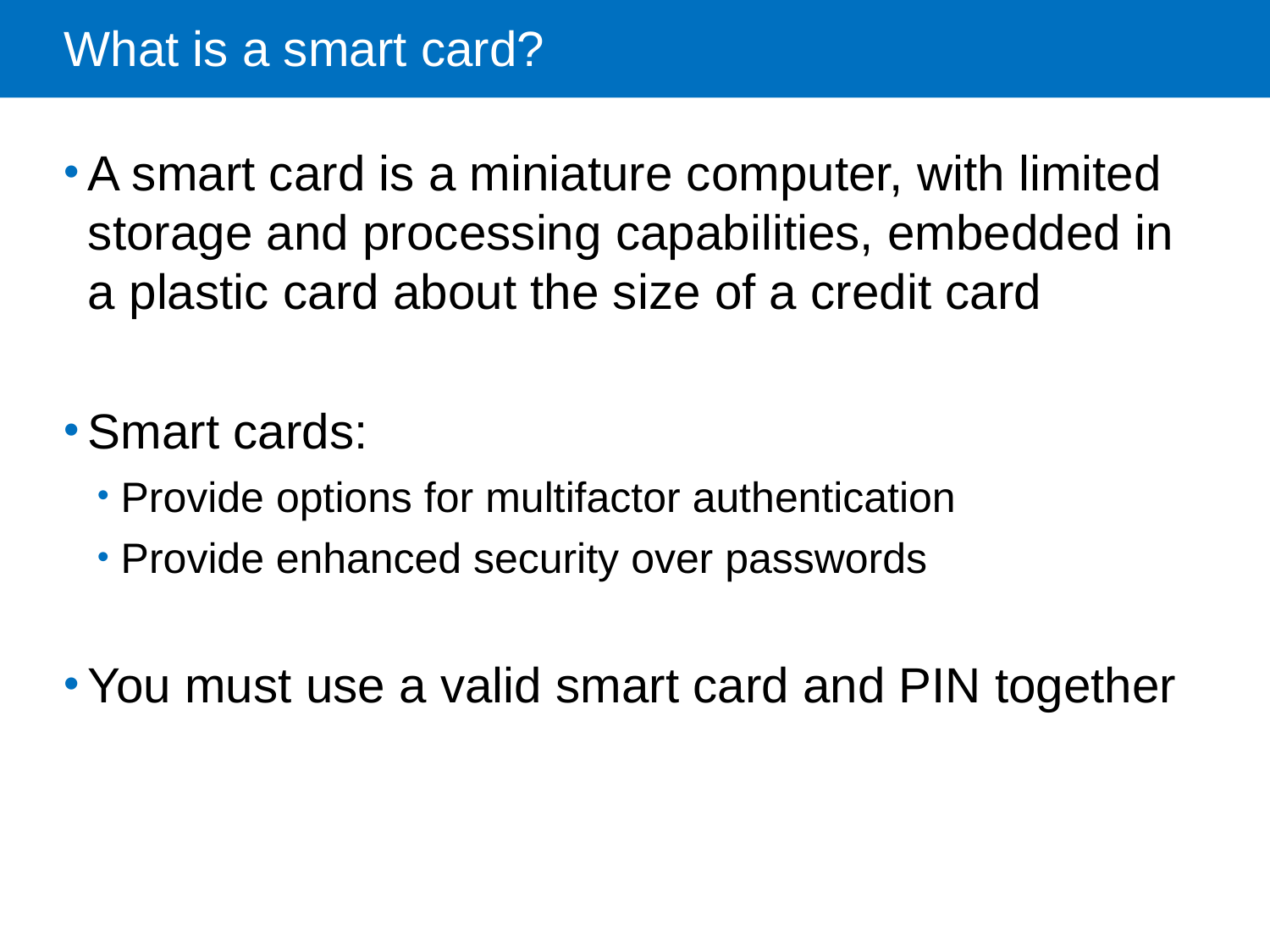

# What is a smart card?
A smart card is a miniature computer, with limited storage and processing capabilities, embedded in a plastic card about the size of a credit card

Smart cards:
Provide options for multifactor authentication
Provide enhanced security over passwords

You must use a valid smart card and PIN together